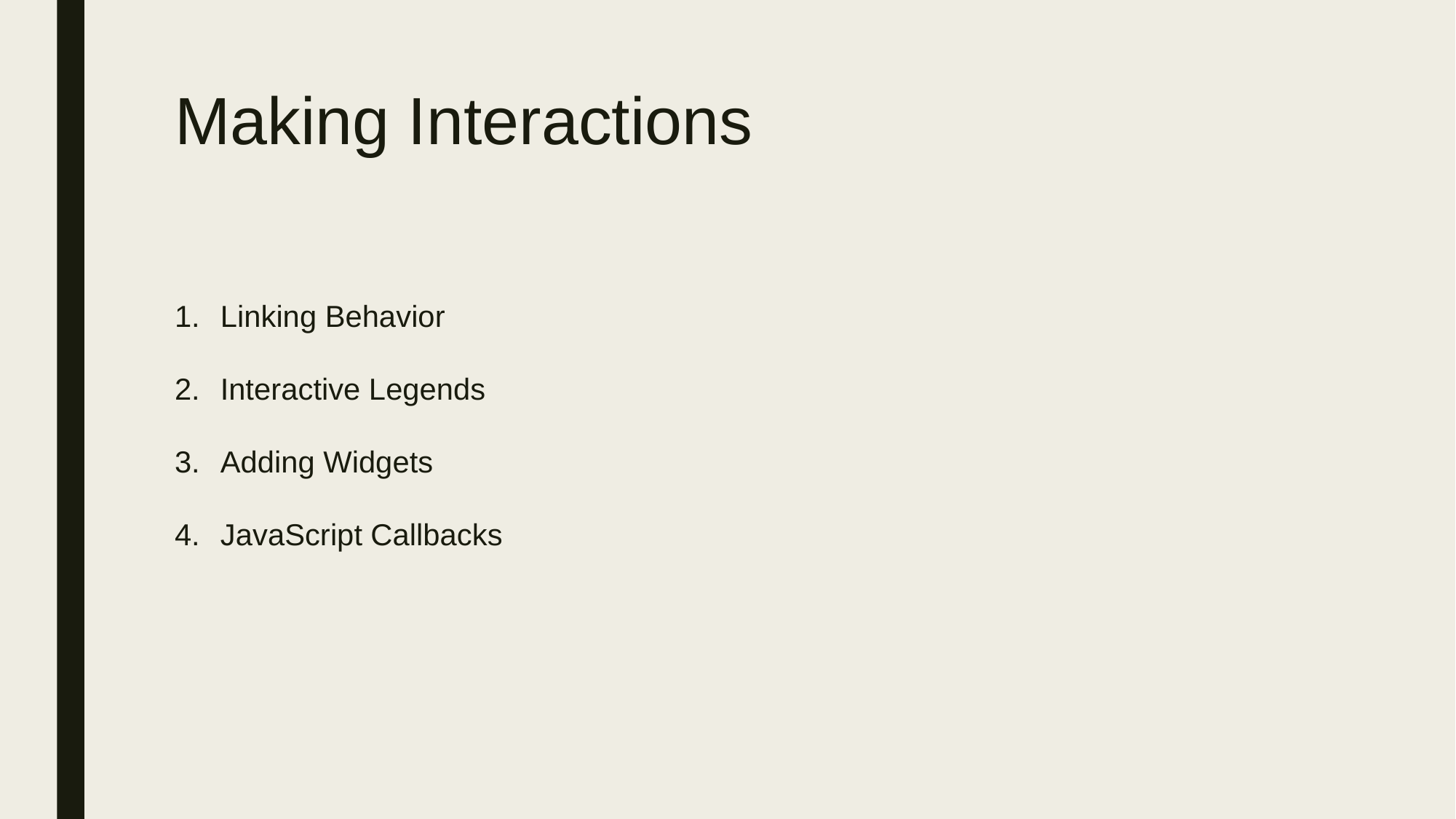

# Making Interactions
Linking Behavior
Interactive Legends
Adding Widgets
JavaScript Callbacks